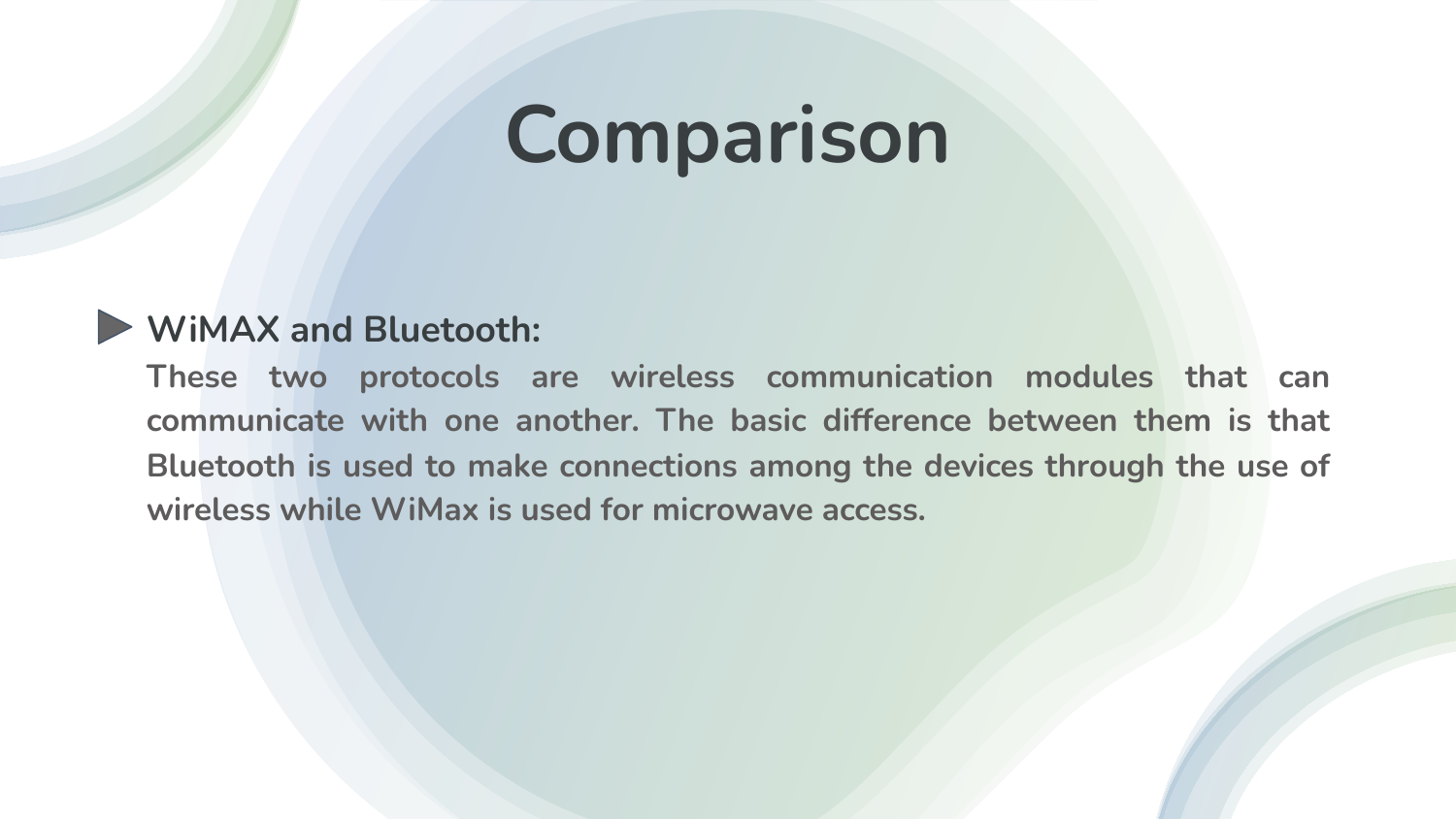

# Comparison
WiMAX and Bluetooth:
These two protocols are wireless communication modules that can communicate with one another. The basic difference between them is that Bluetooth is used to make connections among the devices through the use of wireless while WiMax is used for microwave access.